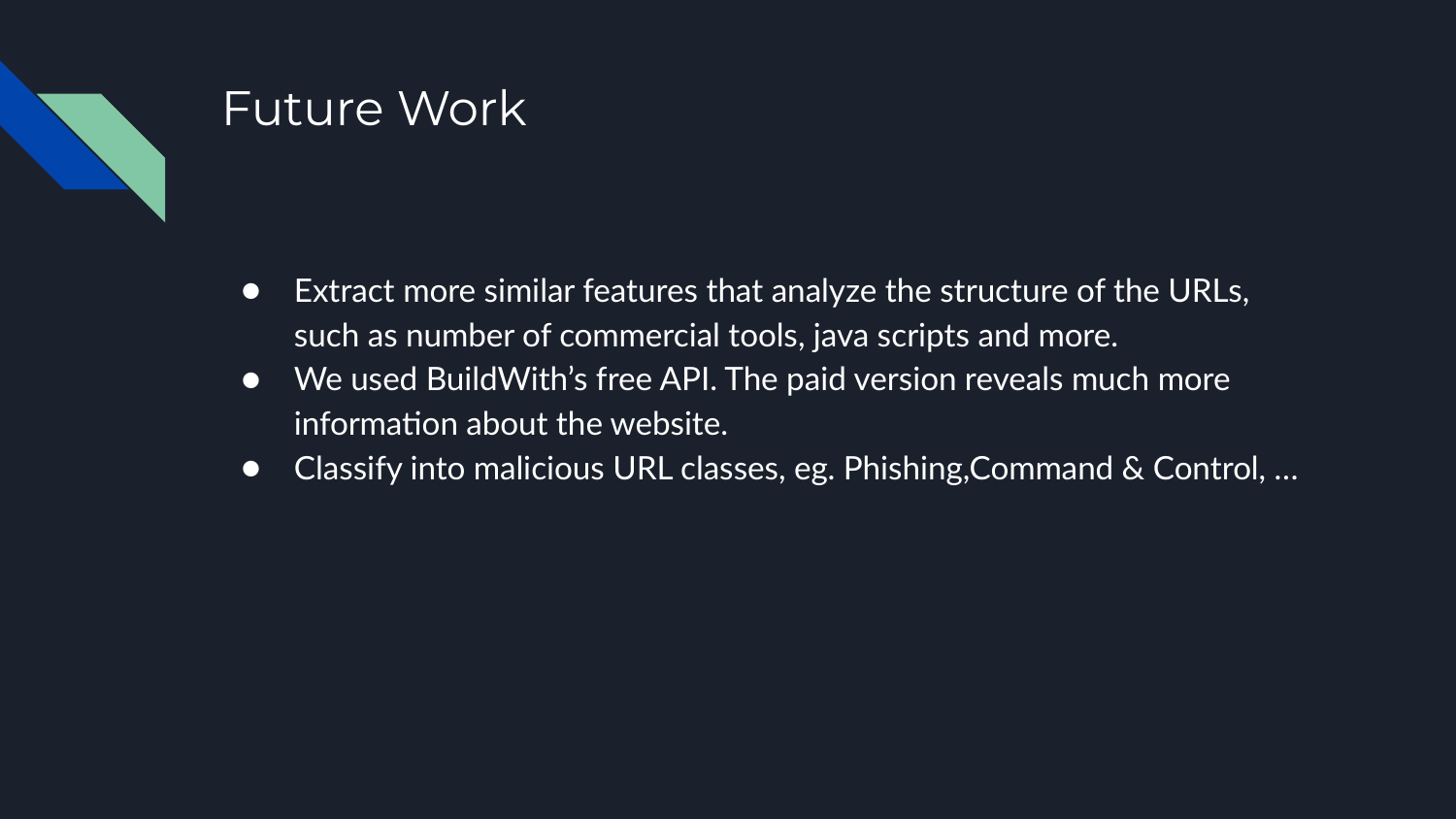

# Future Work
Extract more similar features that analyze the structure of the URLs, such as number of commercial tools, java scripts and more.
We used BuildWith’s free API. The paid version reveals much more information about the website.
Classify into malicious URL classes, eg. Phishing,Command & Control, …